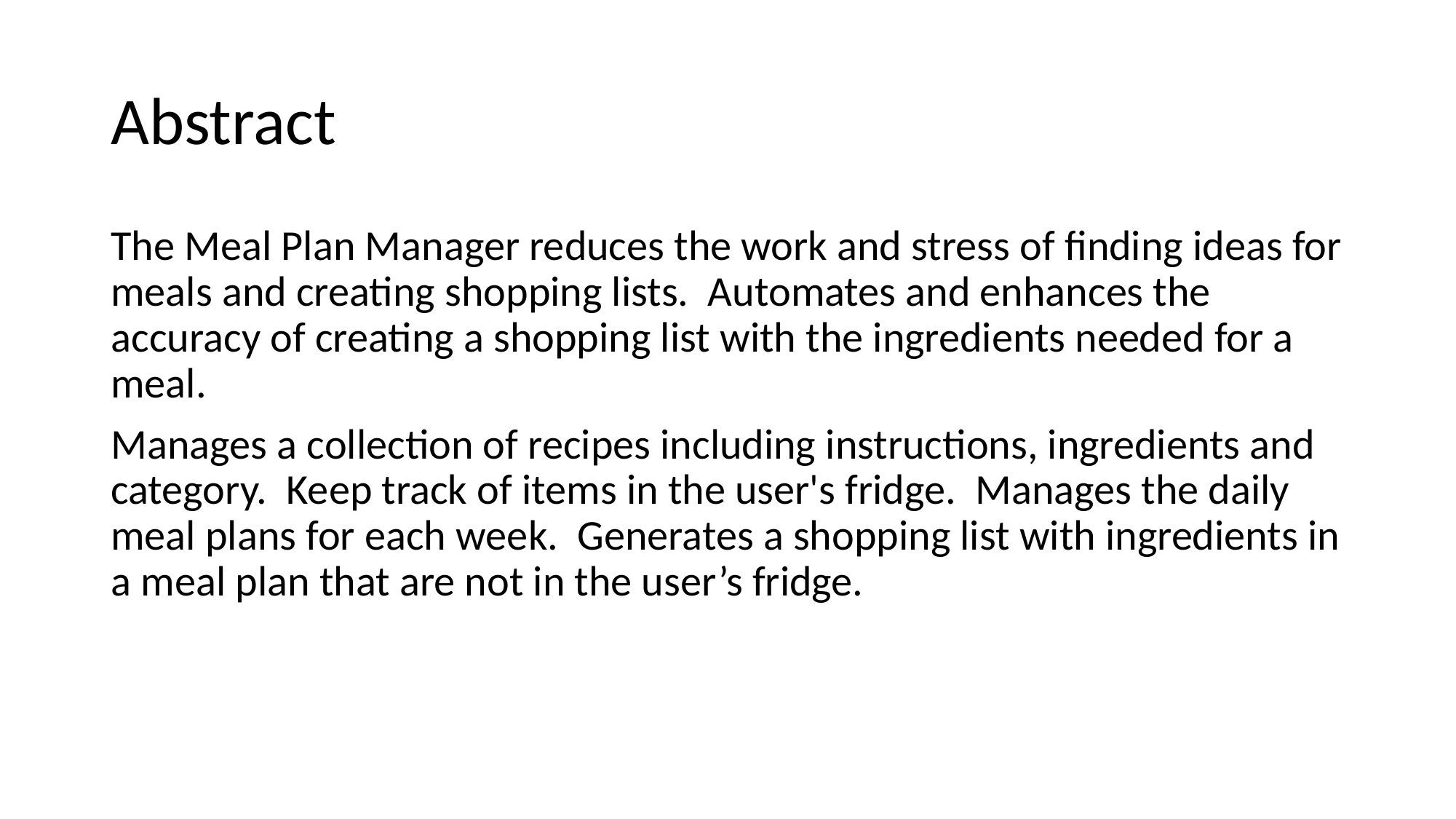

# Abstract
The Meal Plan Manager reduces the work and stress of finding ideas for meals and creating shopping lists.  Automates and enhances the accuracy of creating a shopping list with the ingredients needed for a meal.
Manages a collection of recipes including instructions, ingredients and category.  Keep track of items in the user's fridge.  Manages the daily meal plans for each week.  Generates a shopping list with ingredients in a meal plan that are not in the user’s fridge.